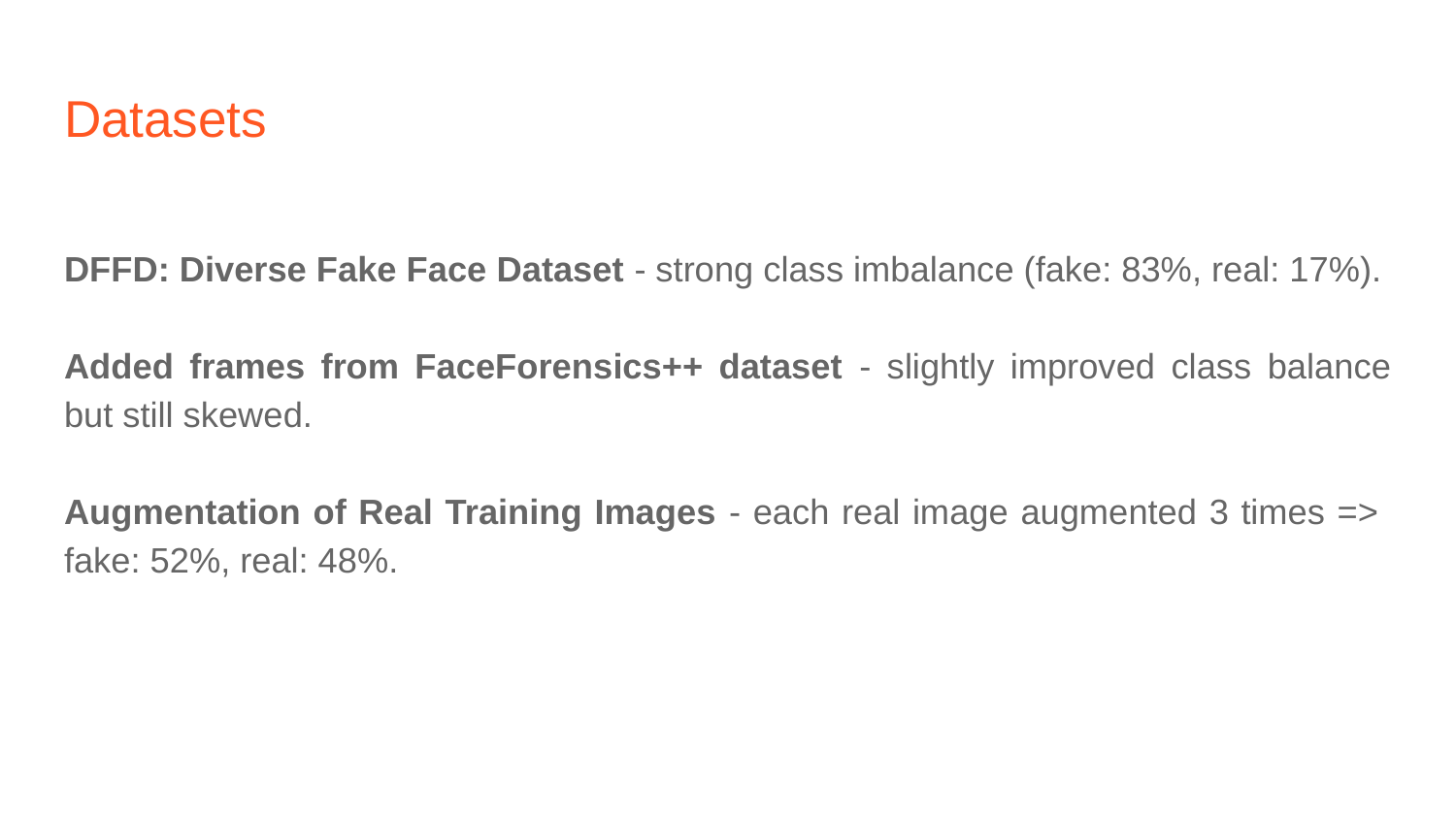

# Datasets

DFFD: Diverse Fake Face Dataset - strong class imbalance (fake: 83%, real: 17%).

Added frames from FaceForensics++ dataset - slightly improved class balance but still skewed.

Augmentation of Real Training Images - each real image augmented 3 times =>  fake: 52%, real: 48%.